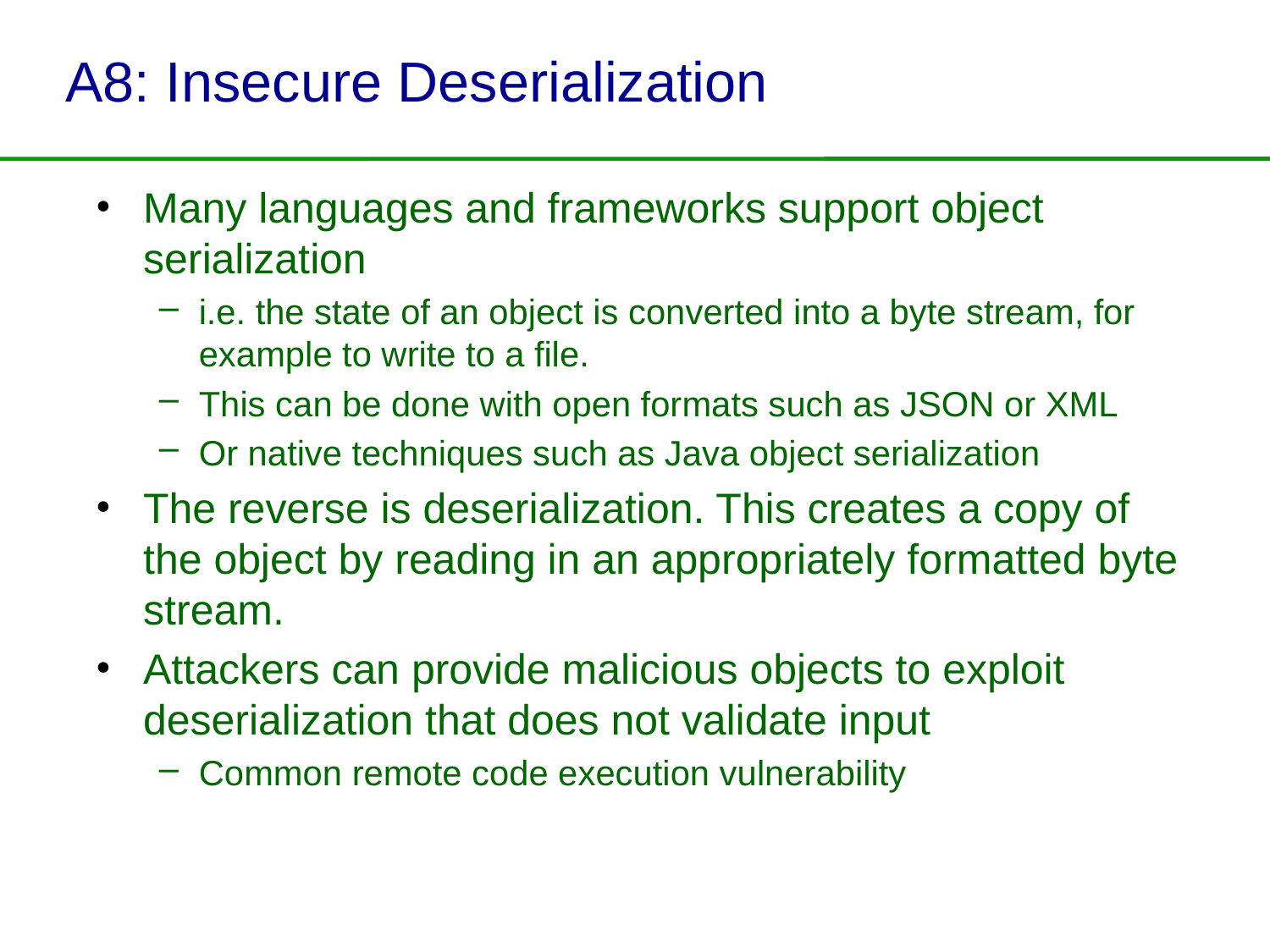

# A8: Insecure Deserialization
Many languages and frameworks support object serialization
i.e. the state of an object is converted into a byte stream, for example to write to a file.
This can be done with open formats such as JSON or XML
Or native techniques such as Java object serialization
The reverse is deserialization. This creates a copy of the object by reading in an appropriately formatted byte stream.
Attackers can provide malicious objects to exploit deserialization that does not validate input
Common remote code execution vulnerability